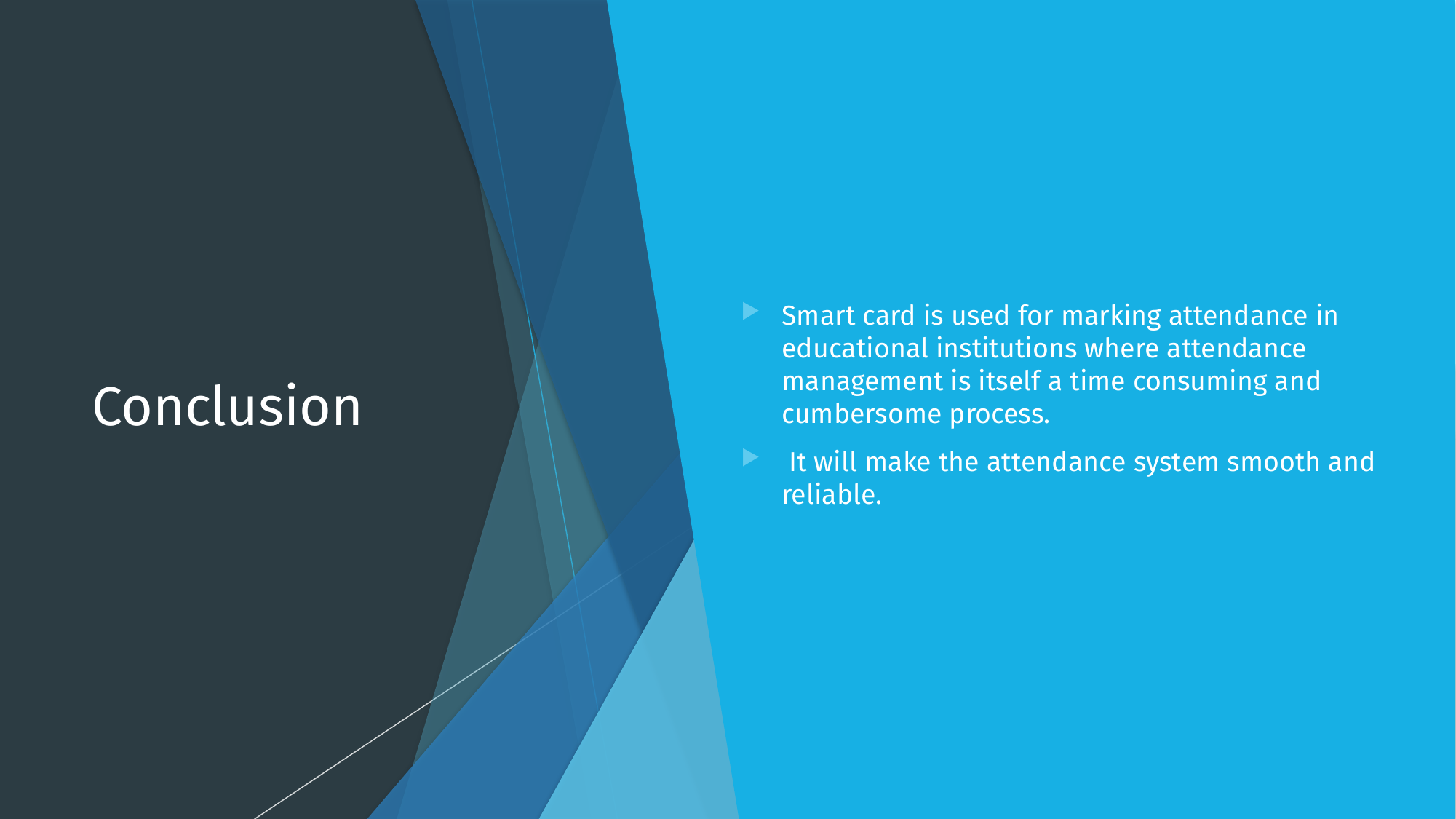

# Conclusion
Smart card is used for marking attendance in educational institutions where attendance management is itself a time consuming and cumbersome process.
 It will make the attendance system smooth and reliable.